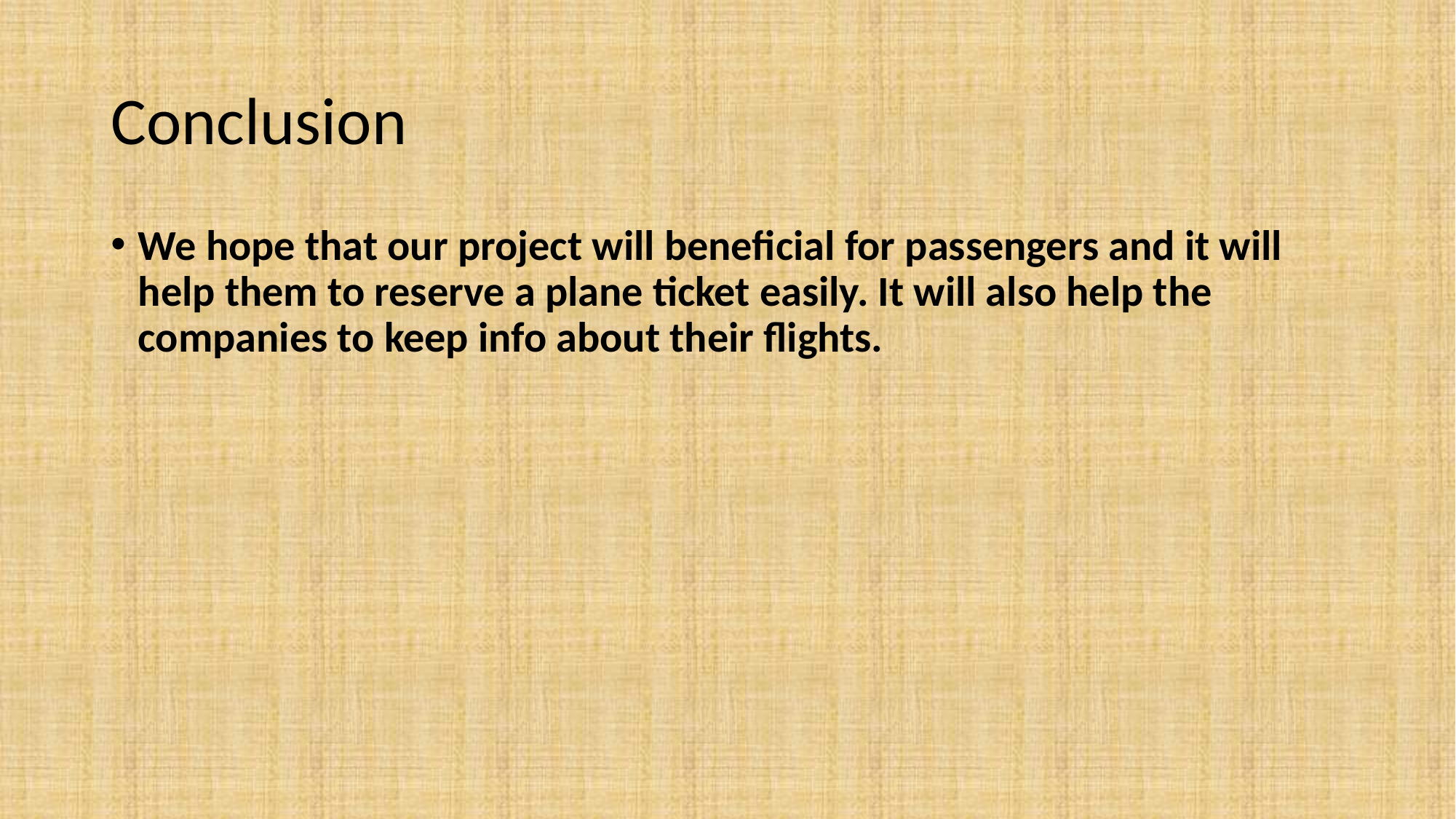

# Conclusion
We hope that our project will beneficial for passengers and it will help them to reserve a plane ticket easily. It will also help the companies to keep info about their flights.